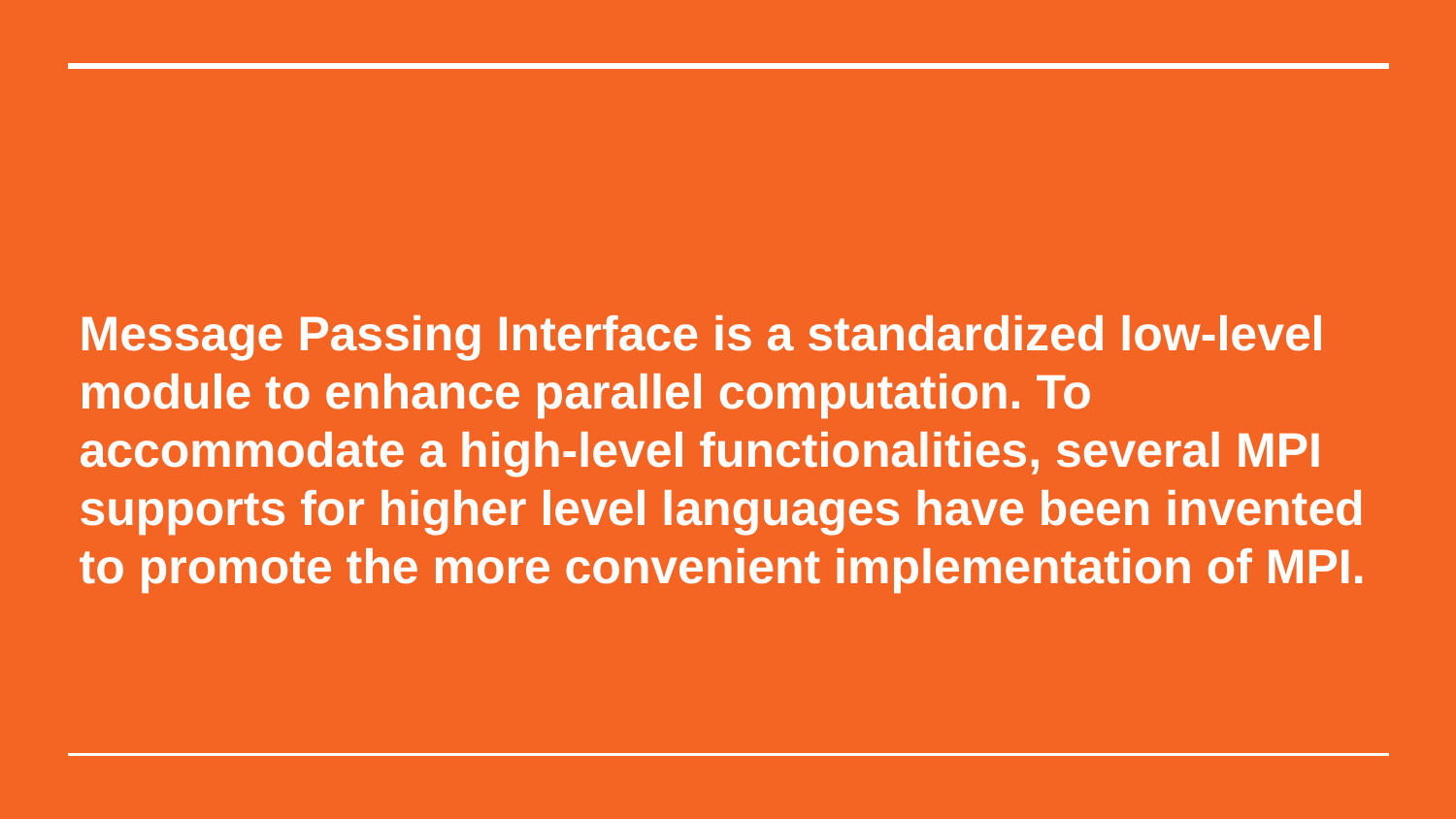

# Message Passing Interface is a standardized low-level module to enhance parallel computation. To accommodate a high-level functionalities, several MPI supports for higher level languages have been invented to promote the more convenient implementation of MPI.